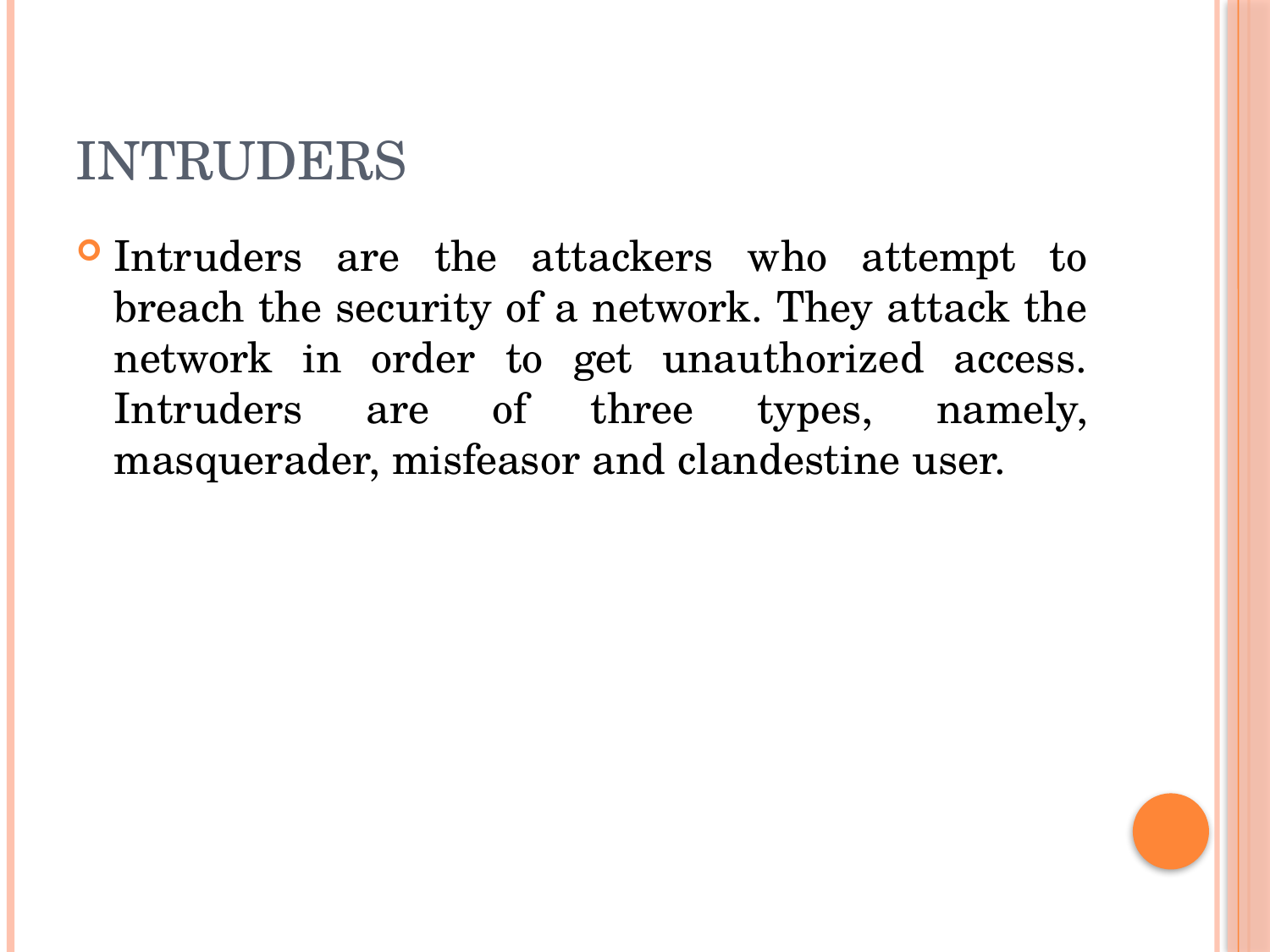

# Intruders
Intruders are the attackers who attempt to breach the security of a network. They attack the network in order to get unauthorized access. Intruders are of three types, namely, masquerader, misfeasor and clandestine user.